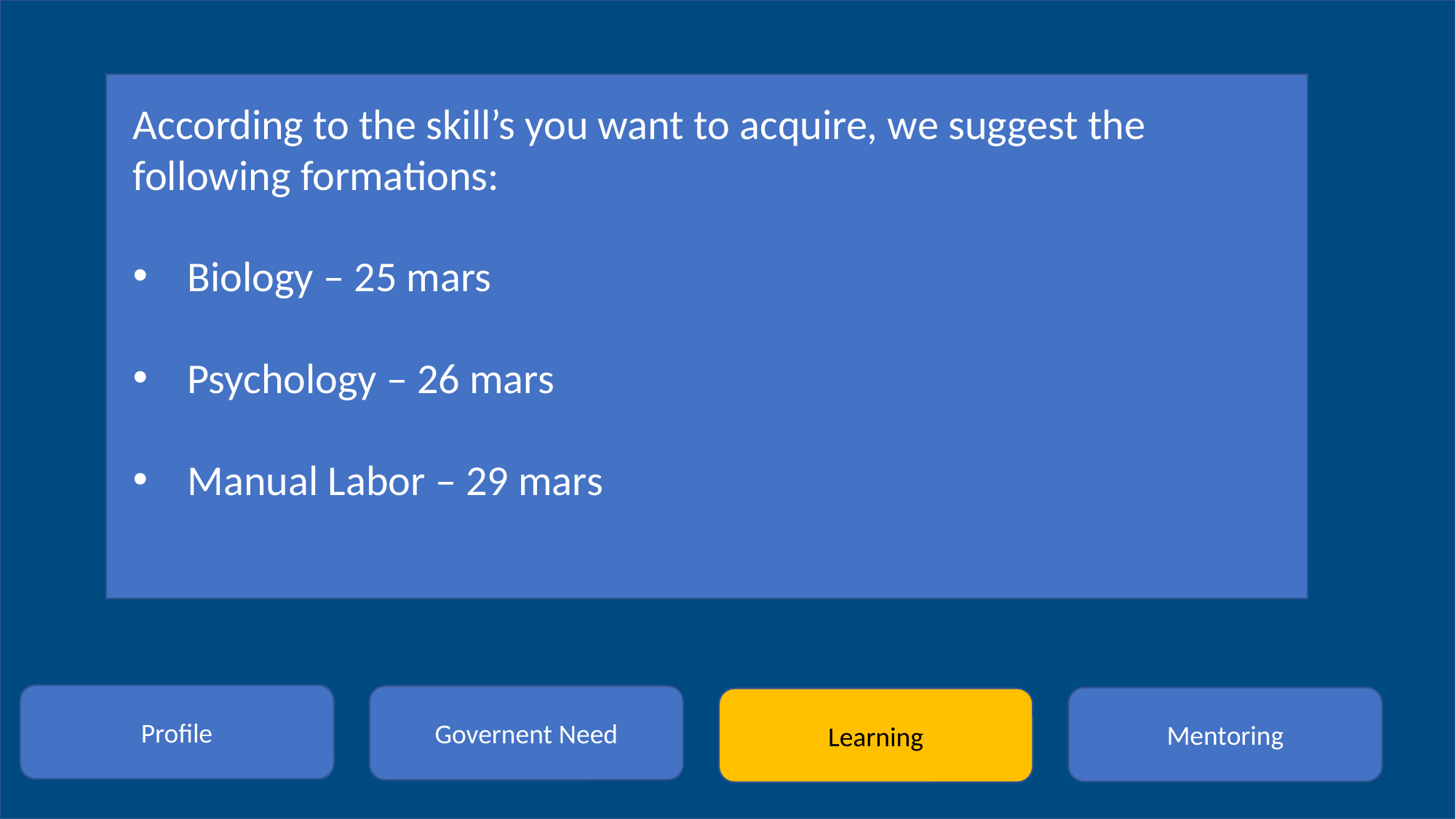

According to the skill’s you want to acquire, we suggest the following formations:

Biology – 25 mars

Psychology – 26 mars

Manual Labor – 29 mars

Profile
Governent Need
Mentoring
Learning